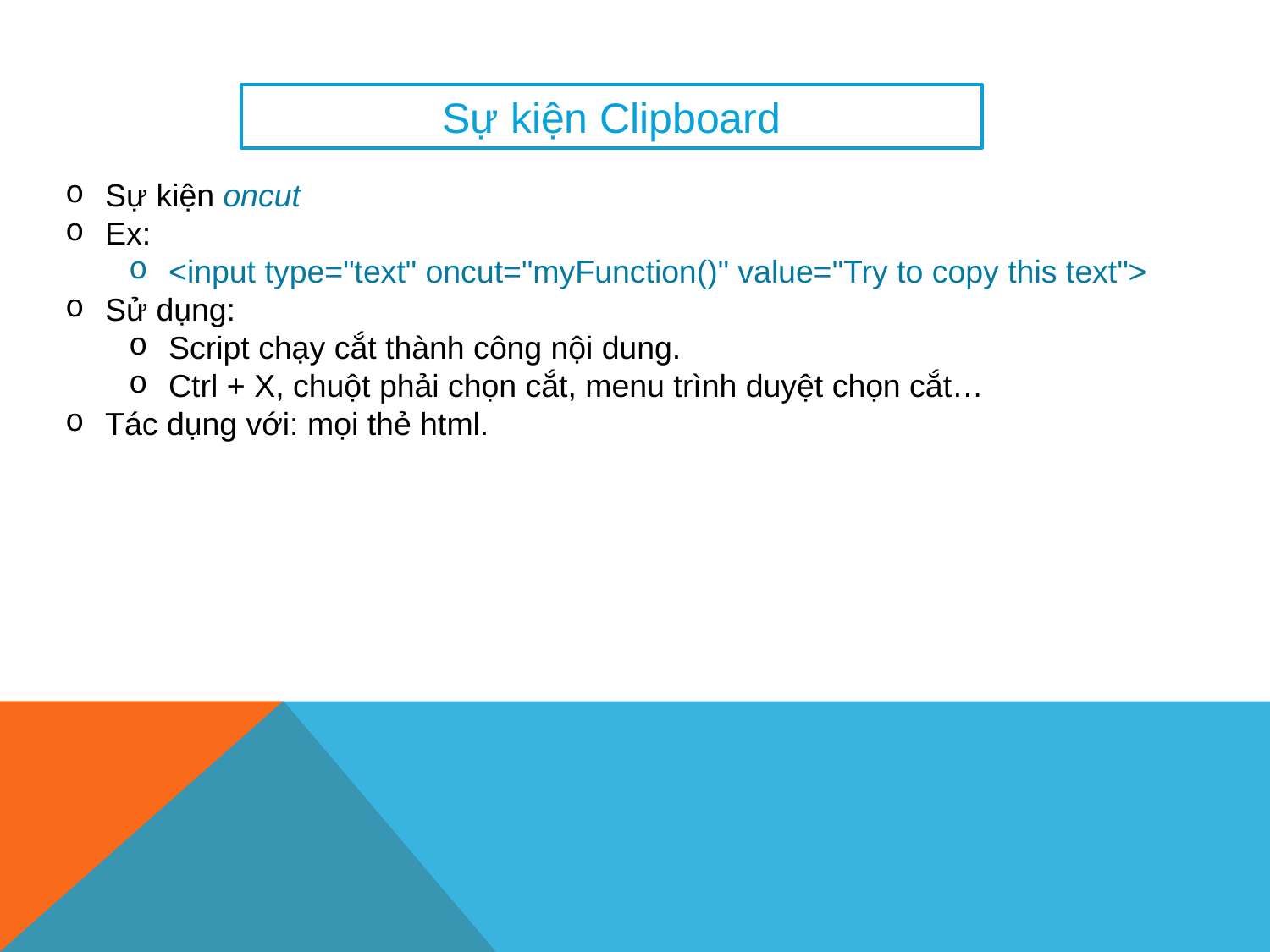

Sự kiện Clipboard
Sự kiện oncut
Ex:
<input type="text" oncut="myFunction()" value="Try to copy this text">
Sử dụng:
Script chạy cắt thành công nội dung.
Ctrl + X, chuột phải chọn cắt, menu trình duyệt chọn cắt…
Tác dụng với: mọi thẻ html.